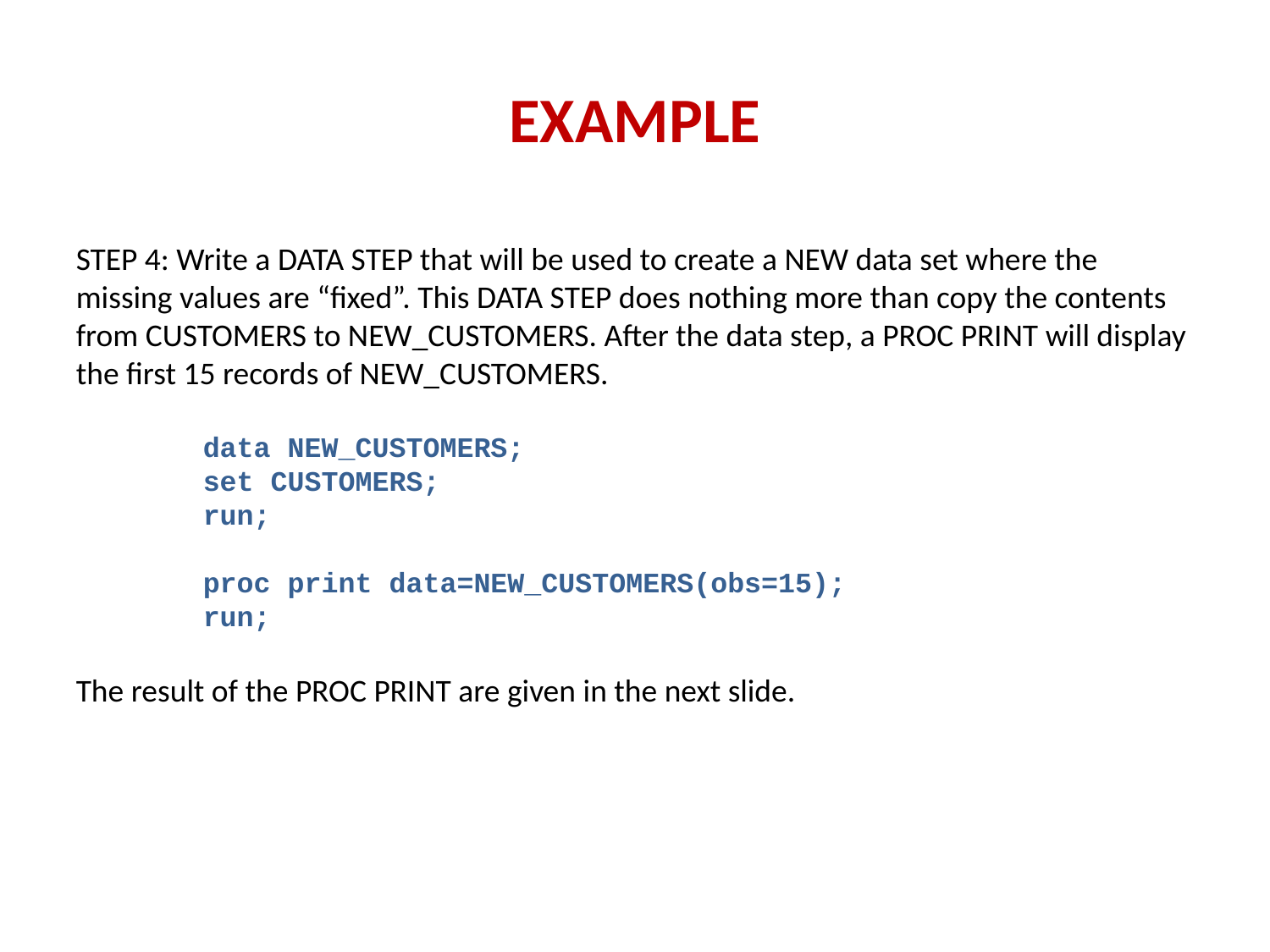

# EXAMPLE
STEP 4: Write a DATA STEP that will be used to create a NEW data set where the missing values are “fixed”. This DATA STEP does nothing more than copy the contents from CUSTOMERS to NEW_CUSTOMERS. After the data step, a PROC PRINT will display the first 15 records of NEW_CUSTOMERS.

data NEW_CUSTOMERS;
set CUSTOMERS;
run;

proc print data=NEW_CUSTOMERS(obs=15);
run;

The result of the PROC PRINT are given in the next slide.